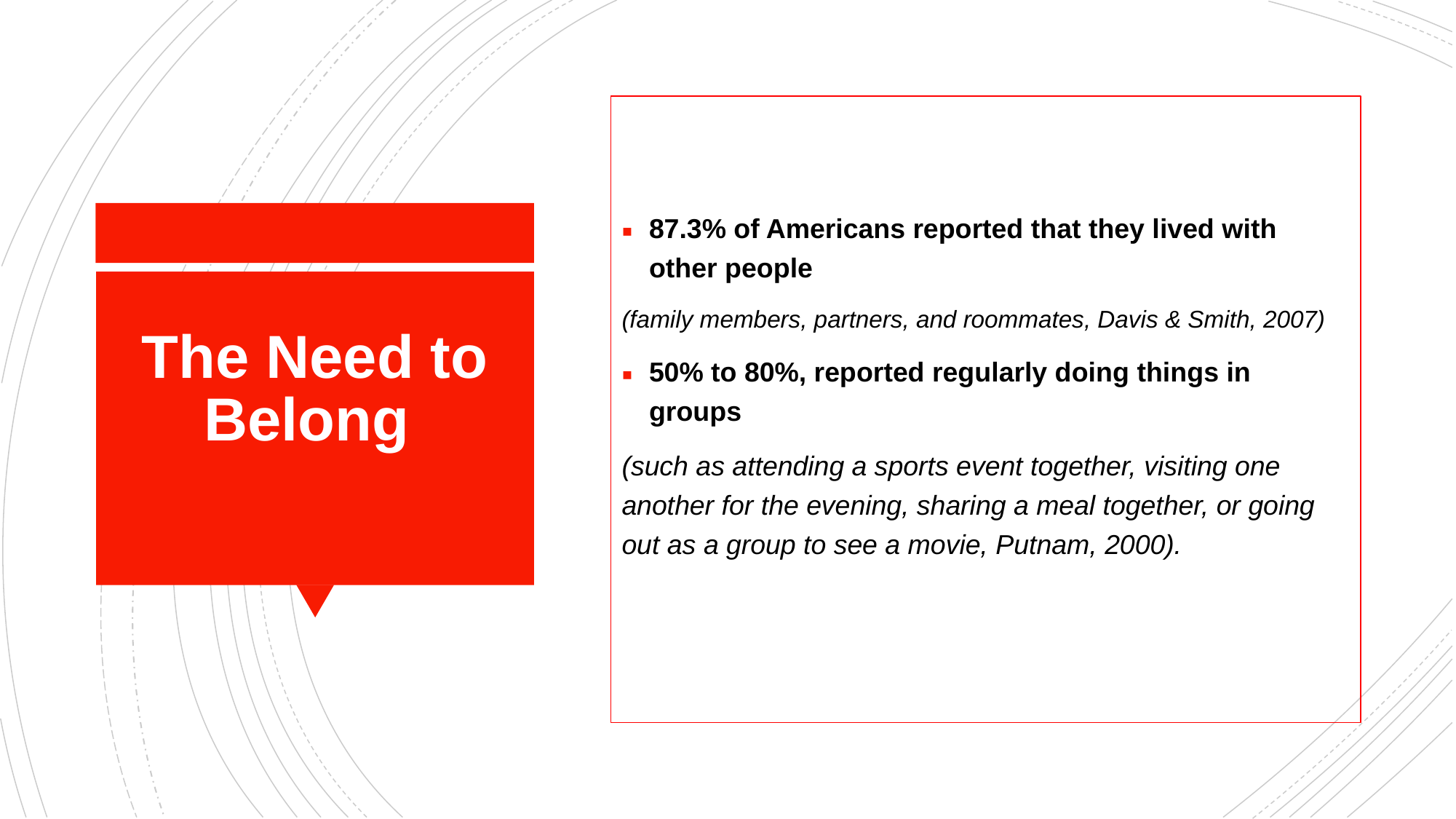

87.3% of Americans reported that they lived with other people
(family members, partners, and roommates, Davis & Smith, 2007)
50% to 80%, reported regularly doing things in groups
(such as attending a sports event together, visiting one another for the evening, sharing a meal together, or going out as a group to see a movie, Putnam, 2000).

# The Need to Belong